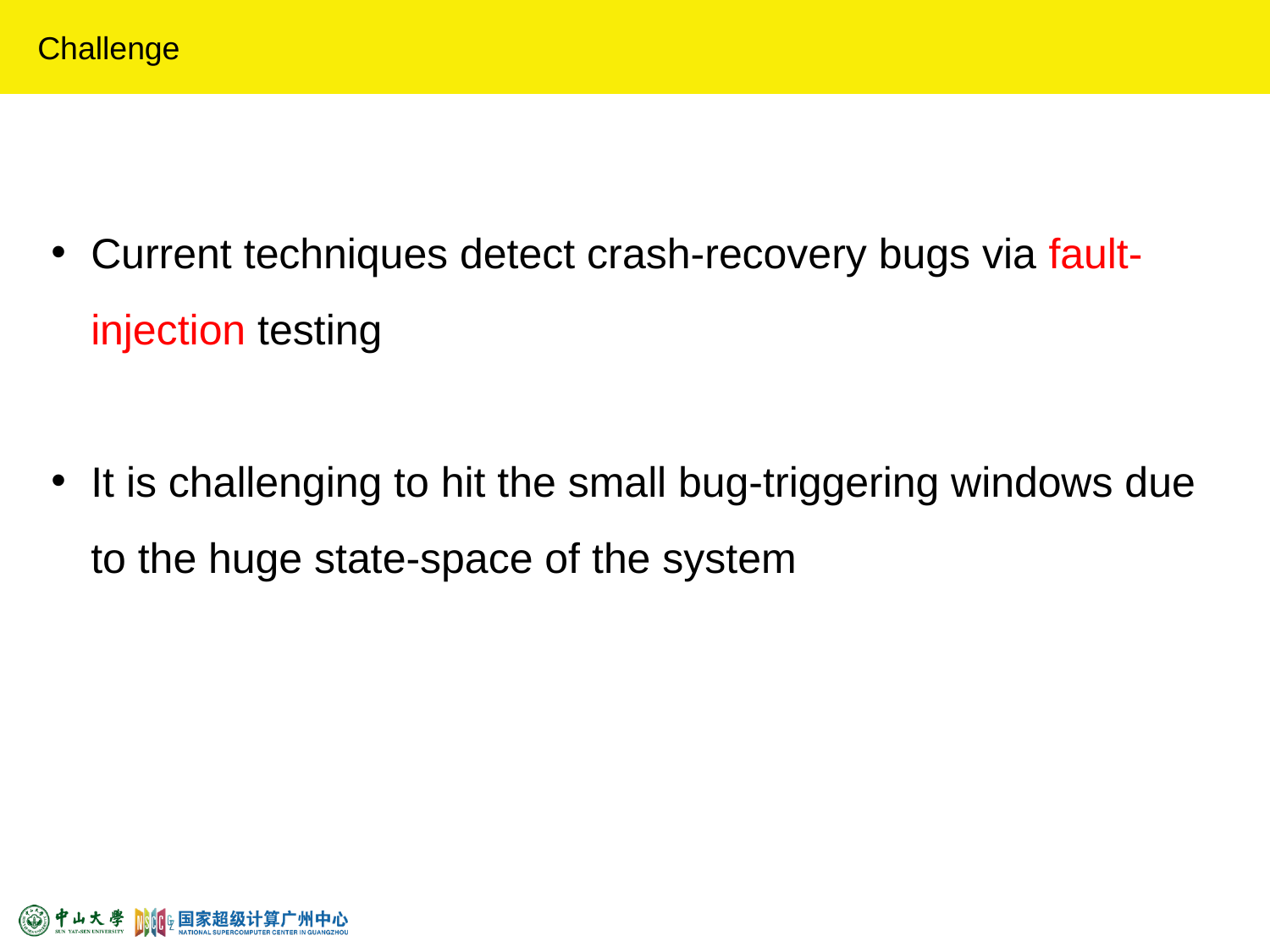

Challenge
Current techniques detect crash-recovery bugs via fault-injection testing

It is challenging to hit the small bug-triggering windows due to the huge state-space of the system